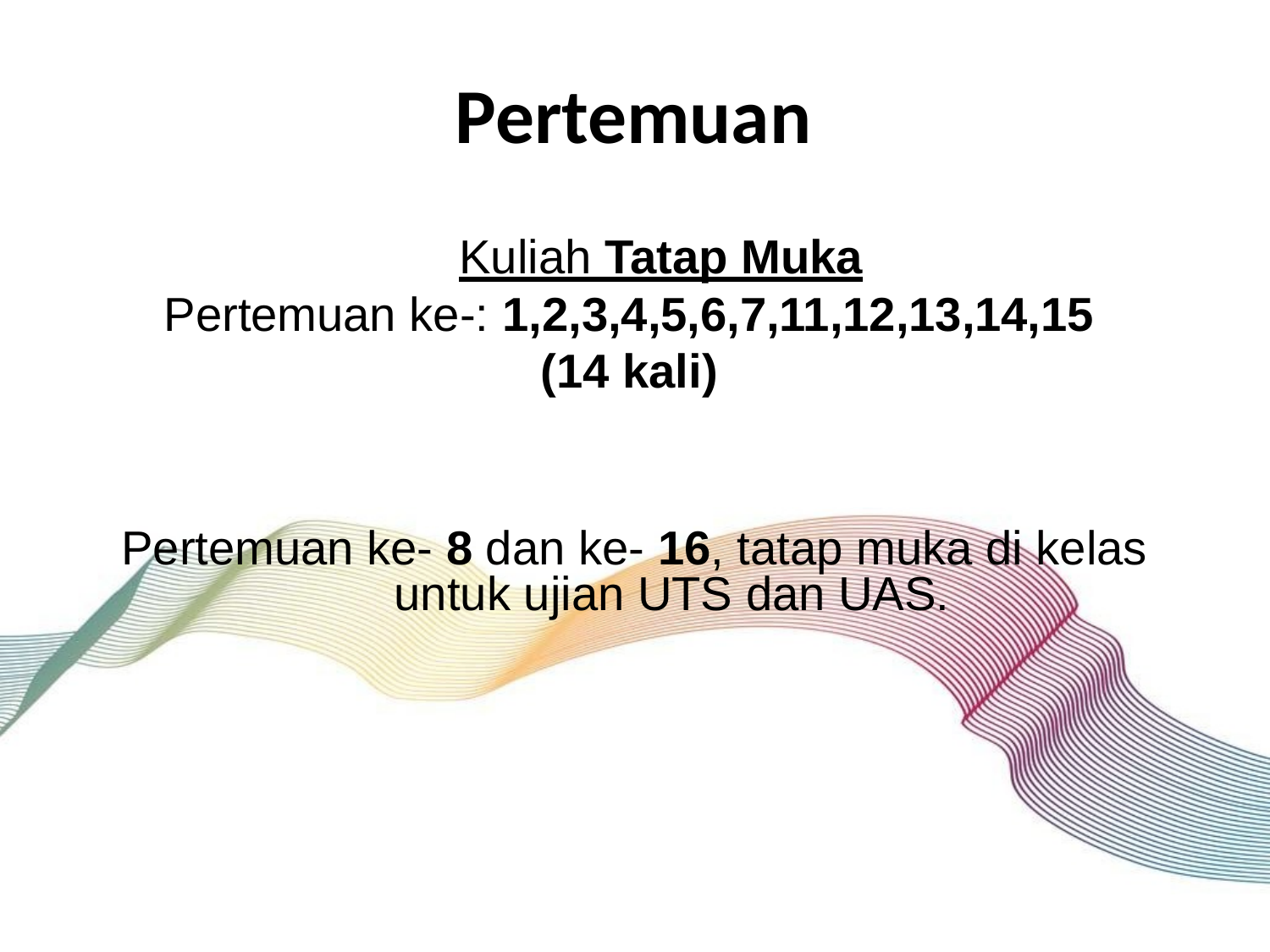

# Pertemuan
Kuliah Tatap Muka
Pertemuan ke-: 1,2,3,4,5,6,7,11,12,13,14,15
(14 kali)

Pertemuan ke- 8 dan ke- 16, tatap muka di kelas  untuk ujian UTS dan UAS.